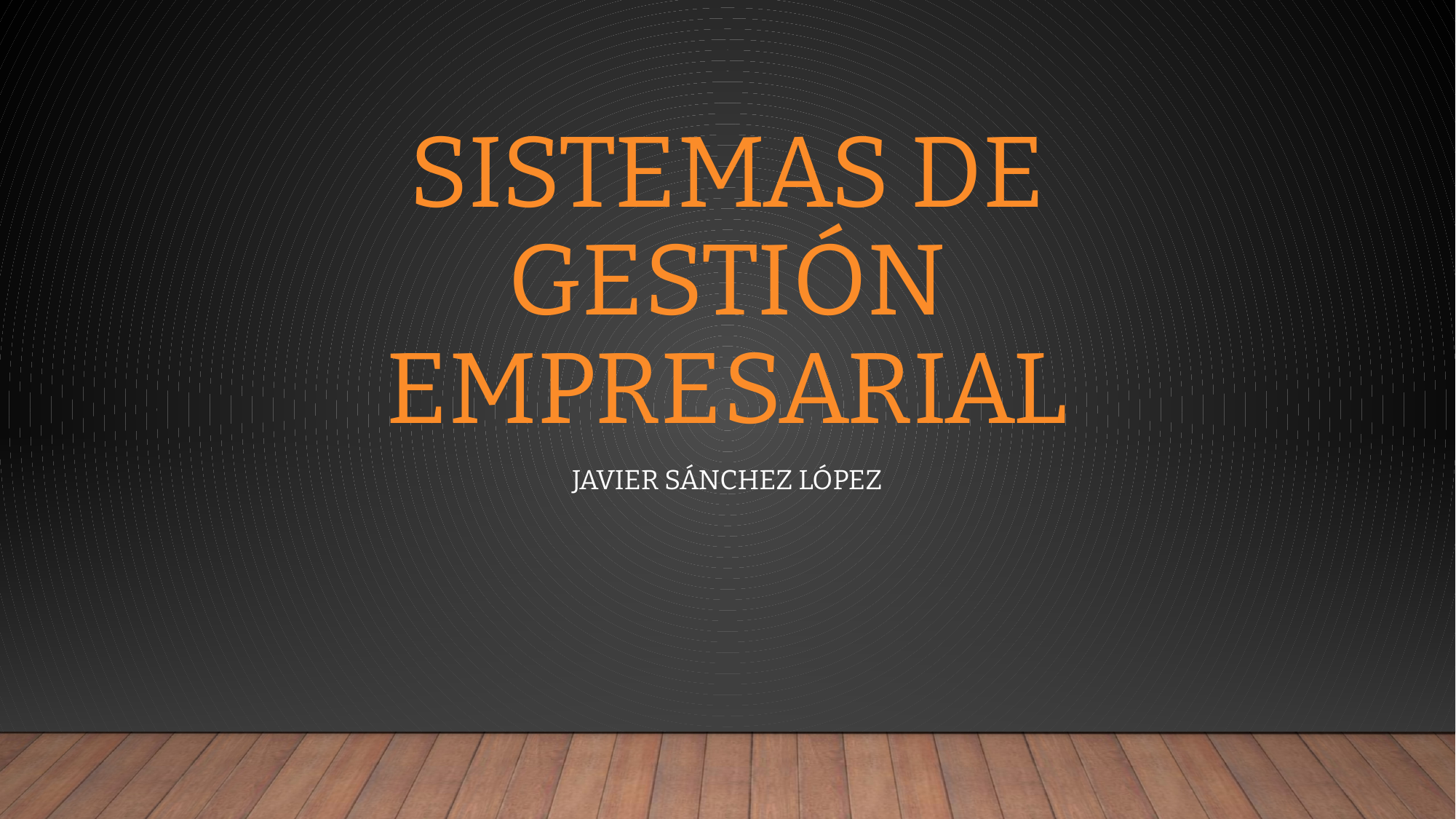

# Sistemas de gestión empresarial
Javier Sánchez lópez